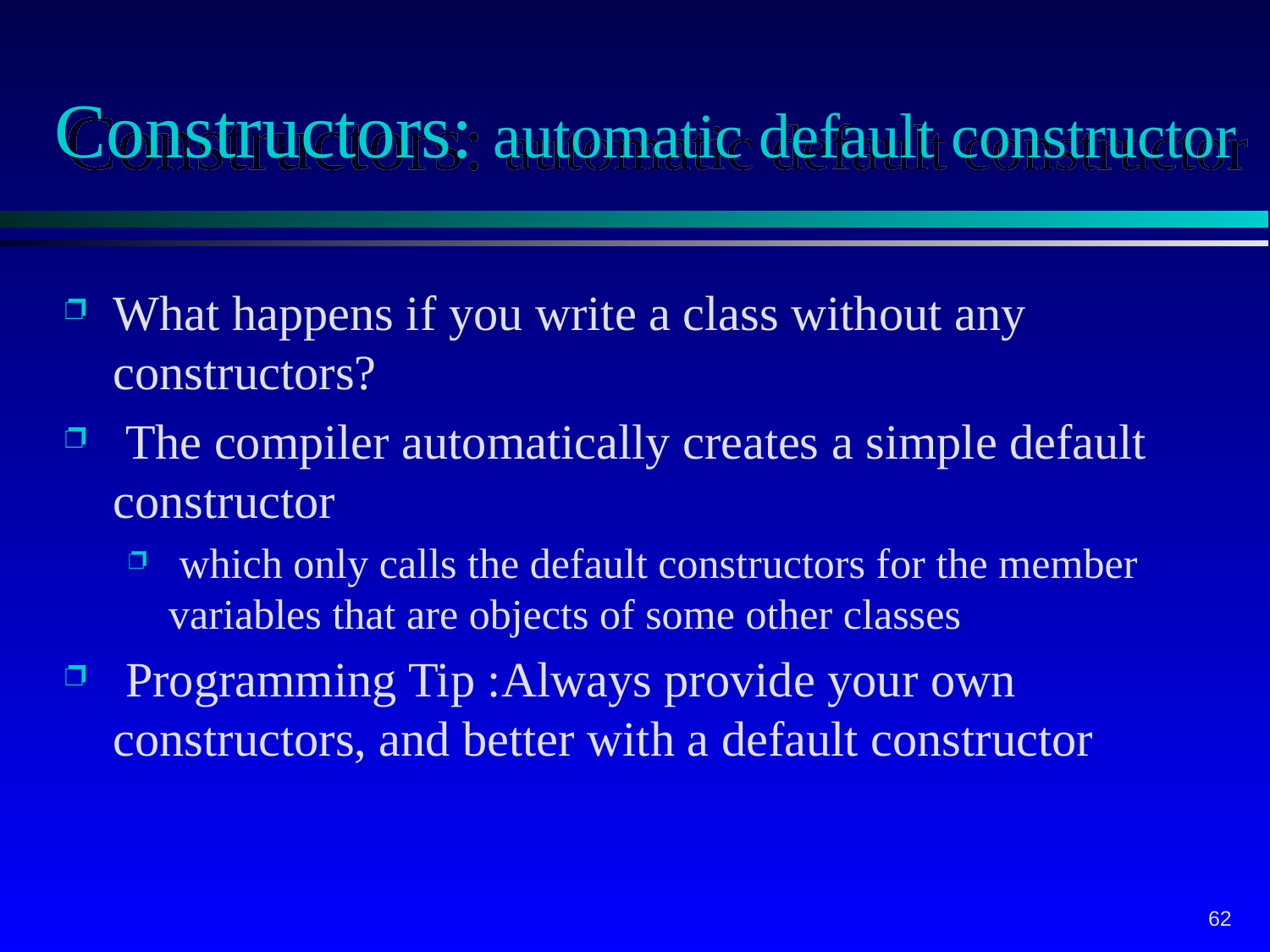

# Constructors: automatic default constructor
What happens if you write a class without any constructors?
 The compiler automatically creates a simple default constructor
 which only calls the default constructors for the member variables that are objects of some other classes
 Programming Tip :Always provide your own constructors, and better with a default constructor